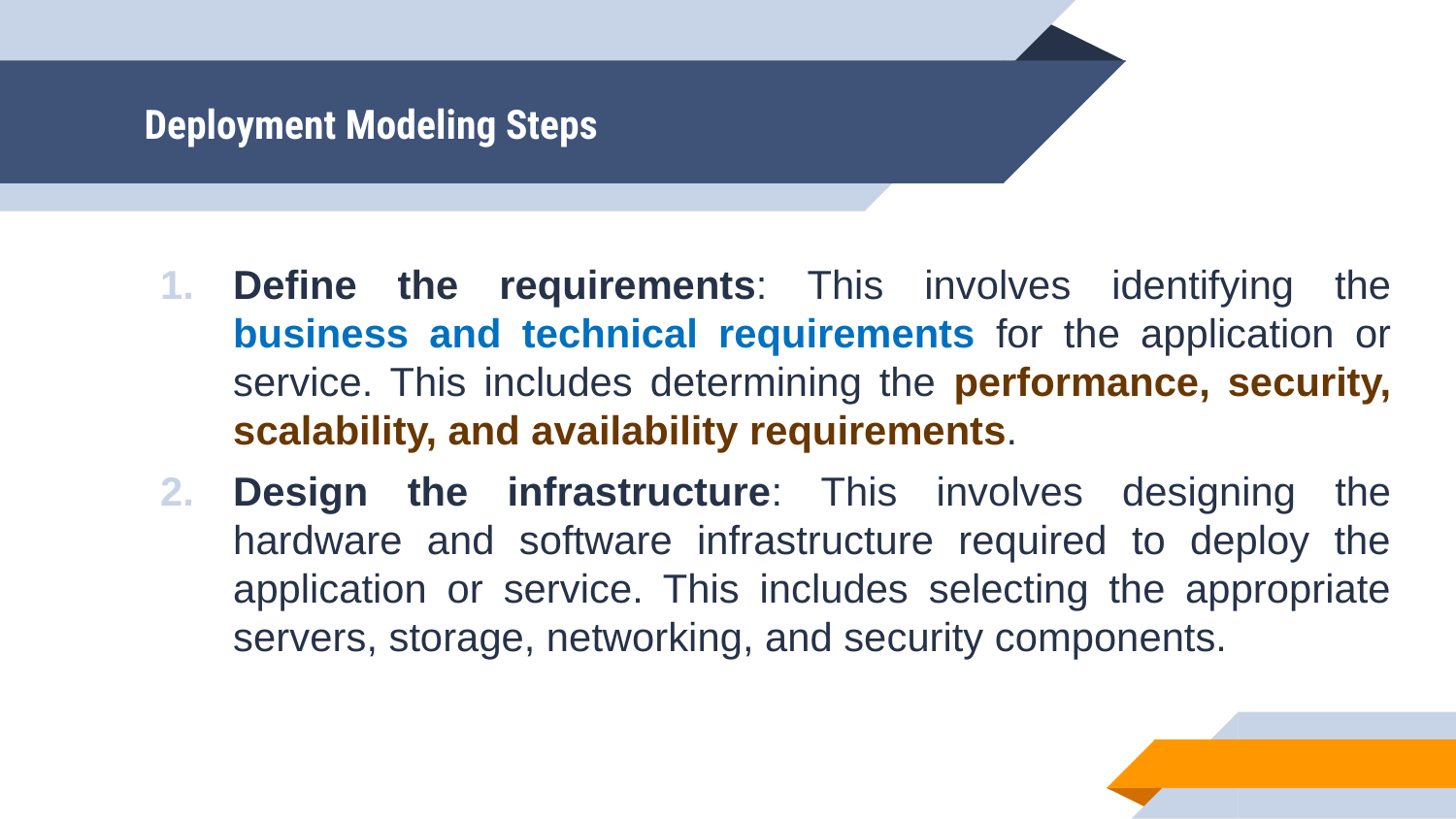

# Deployment Modeling Steps
Define the requirements: This involves identifying the business and technical requirements for the application or service. This includes determining the performance, security, scalability, and availability requirements.
Design the infrastructure: This involves designing the hardware and software infrastructure required to deploy the application or service. This includes selecting the appropriate servers, storage, networking, and security components.